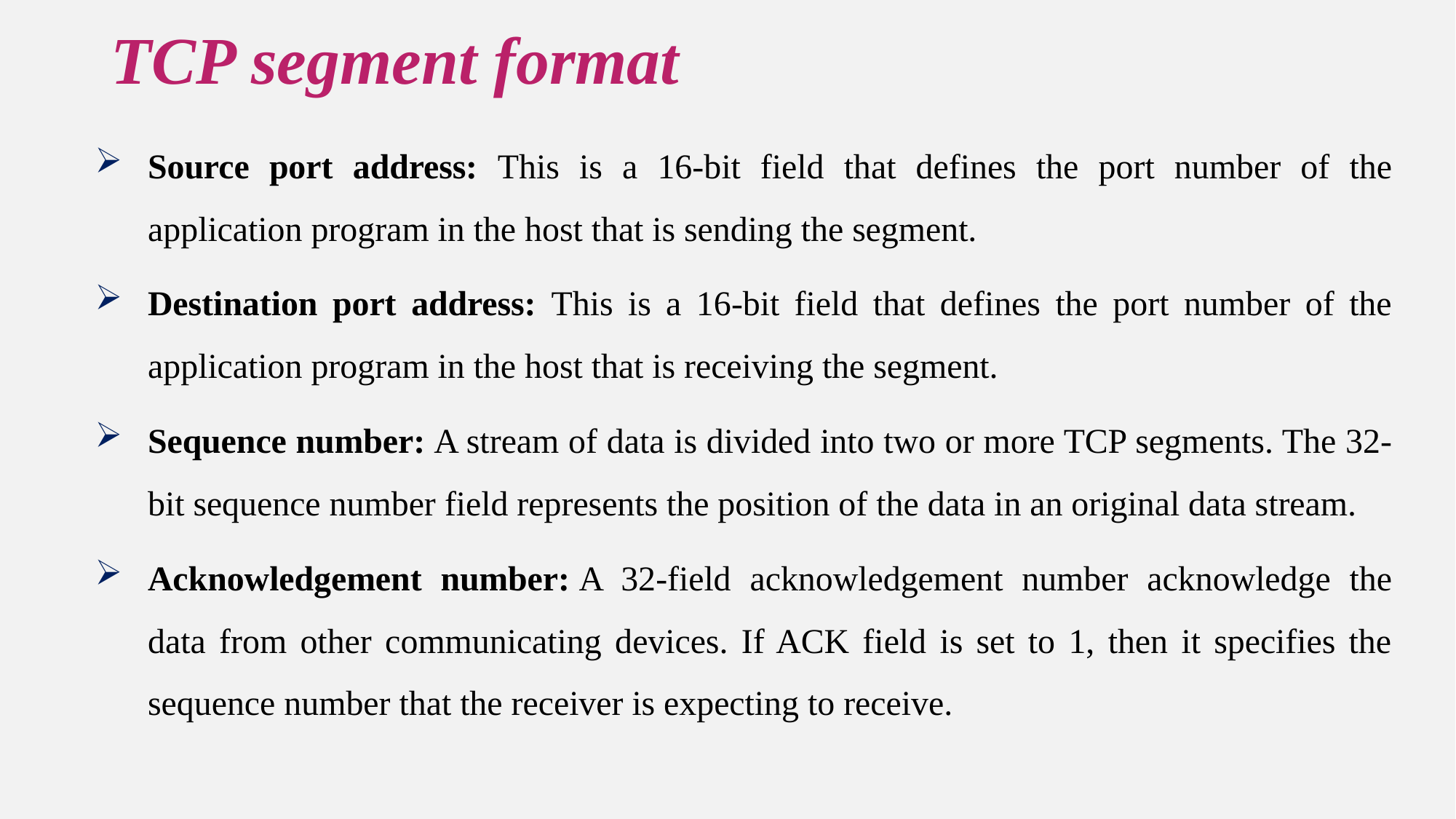

# TCP segment format
Source port address: This is a 16-bit field that defines the port number of the application program in the host that is sending the segment.
Destination port address: This is a 16-bit field that defines the port number of the application program in the host that is receiving the segment.
Sequence number: A stream of data is divided into two or more TCP segments. The 32-bit sequence number field represents the position of the data in an original data stream.
Acknowledgement number: A 32-field acknowledgement number acknowledge the data from other communicating devices. If ACK field is set to 1, then it specifies the sequence number that the receiver is expecting to receive.